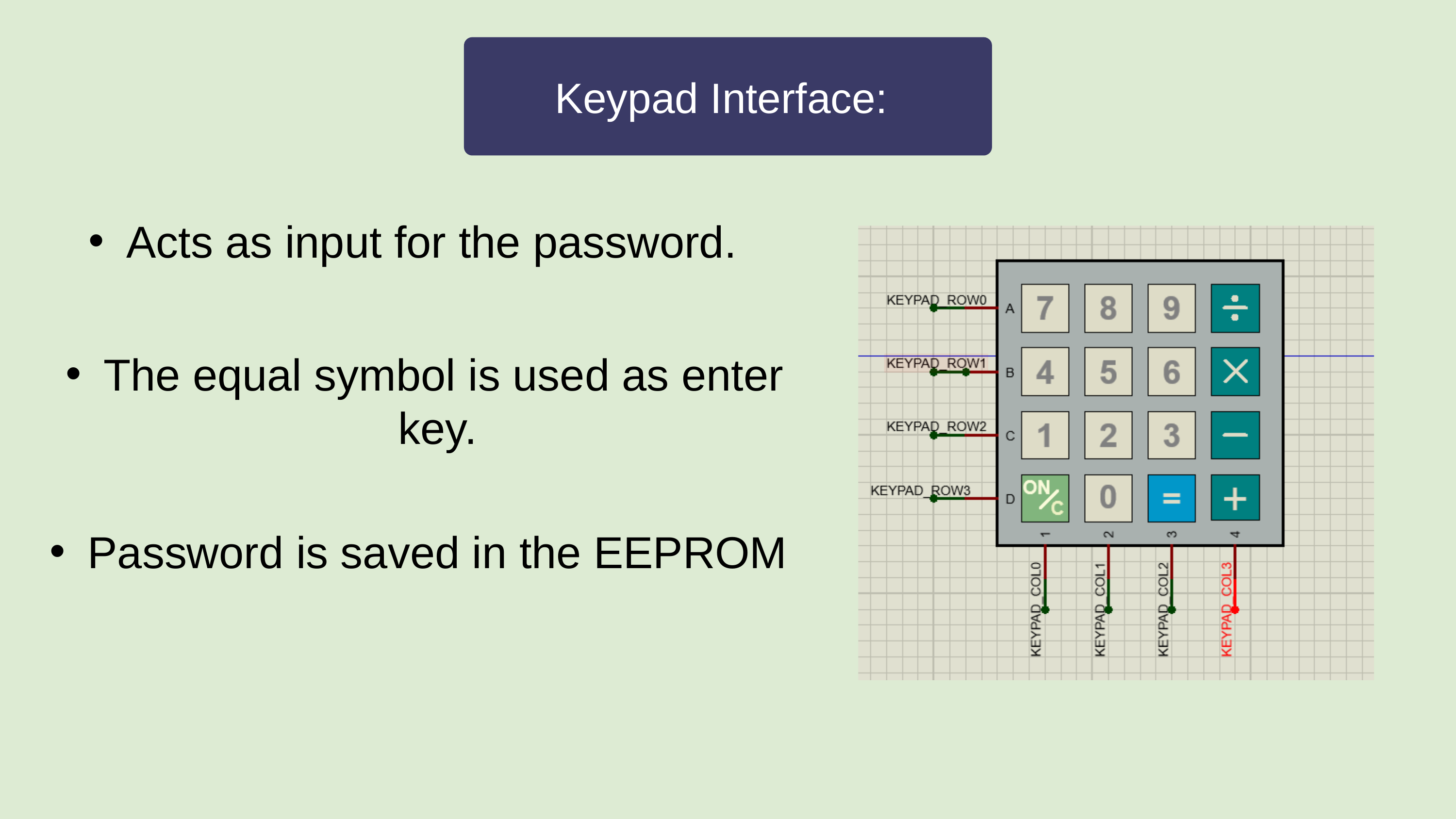

Keypad Interface:
Acts as input for the password.

The equal symbol is used as enter key.
Password is saved in the EEPROM